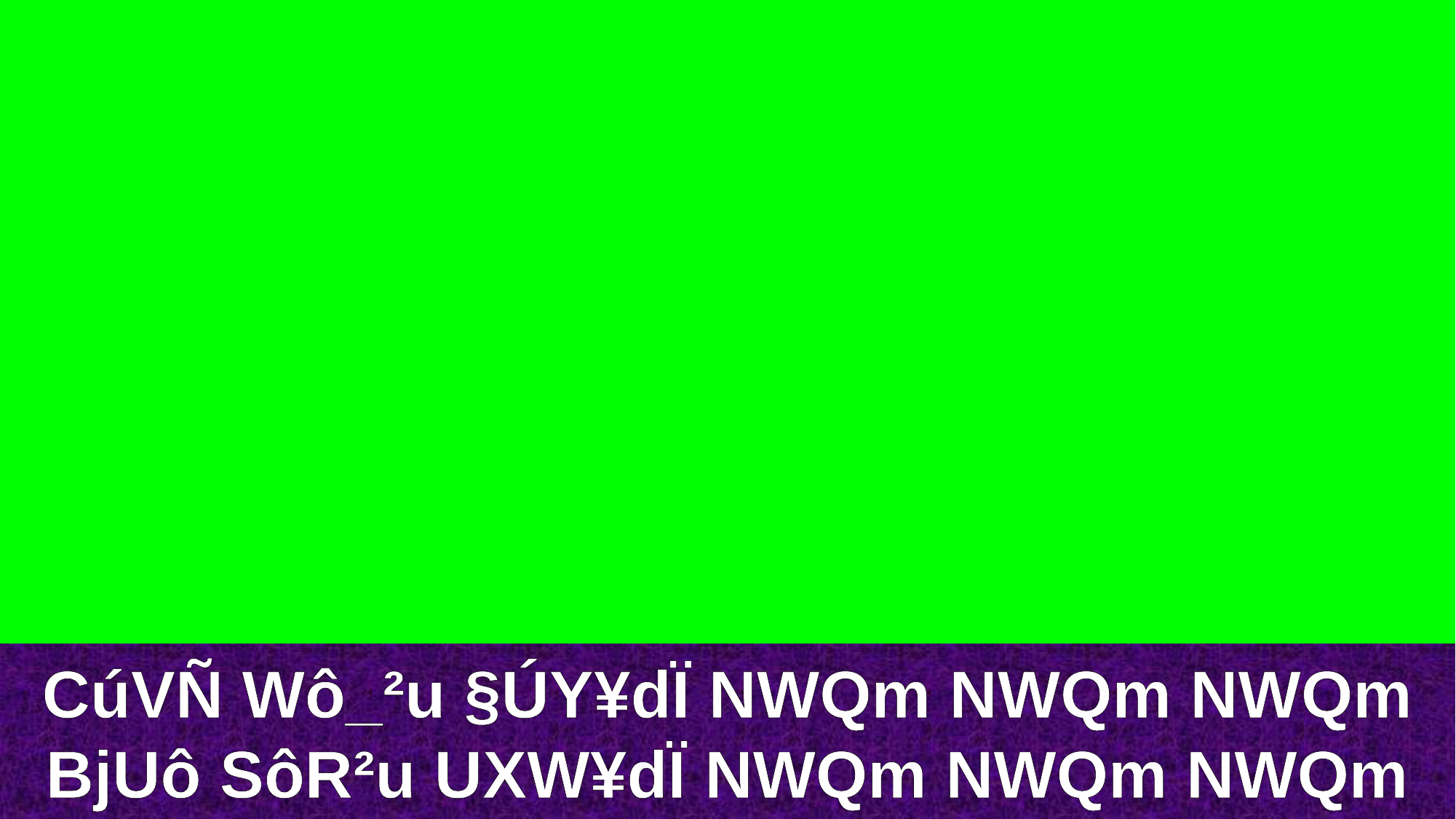

CúVÑ Wô_²u §ÚY¥dÏ NWQm NWQm NWQm
BjUô SôR²u UXW¥dÏ NWQm NWQm NWQm